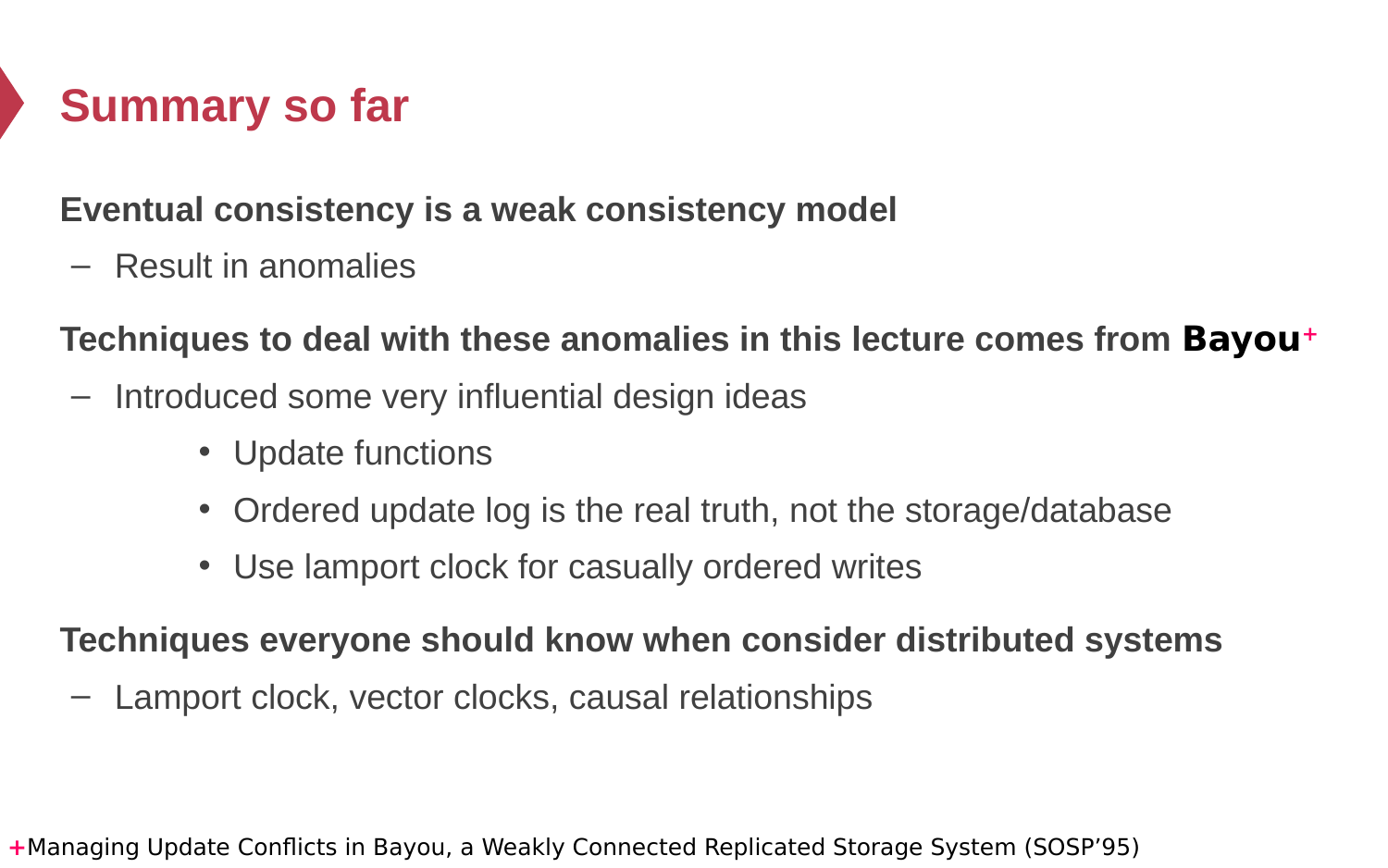

# Summary so far
Eventual consistency is a weak consistency model
Result in anomalies
Techniques to deal with these anomalies in this lecture comes from Bayou+
Introduced some very influential design ideas
Update functions
Ordered update log is the real truth, not the storage/database
Use lamport clock for casually ordered writes
Techniques everyone should know when consider distributed systems
Lamport clock, vector clocks, causal relationships

81
+Managing Update Conflicts in Bayou, a Weakly Connected Replicated Storage System (SOSP’95)